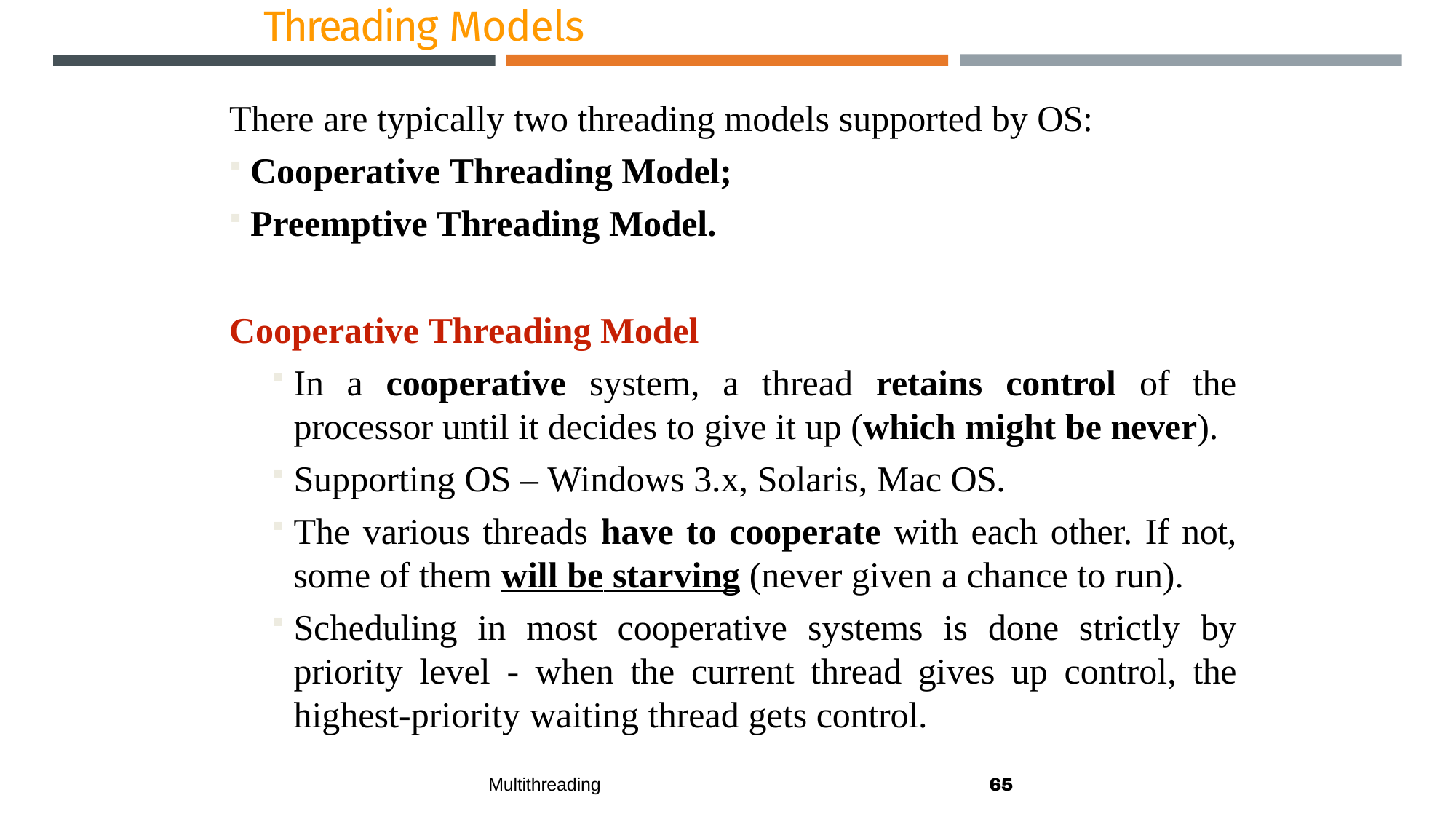

# Threading Models
There are typically two threading models supported by OS:
Cooperative Threading Model;
Preemptive Threading Model.

Cooperative Threading Model
In  a  cooperative  system,  a  thread  retains  control  of  the processor until it decides to give it up (which might be never).
Supporting OS – Windows 3.x, Solaris, Mac OS.
The various threads have to cooperate with each other. If not, some of them will be starving (never given a chance to run).
Scheduling  in  most  cooperative  systems  is  done  strictly  by priority level - when the current thread gives up control, the highest-priority waiting thread gets control.
65
Multithreading